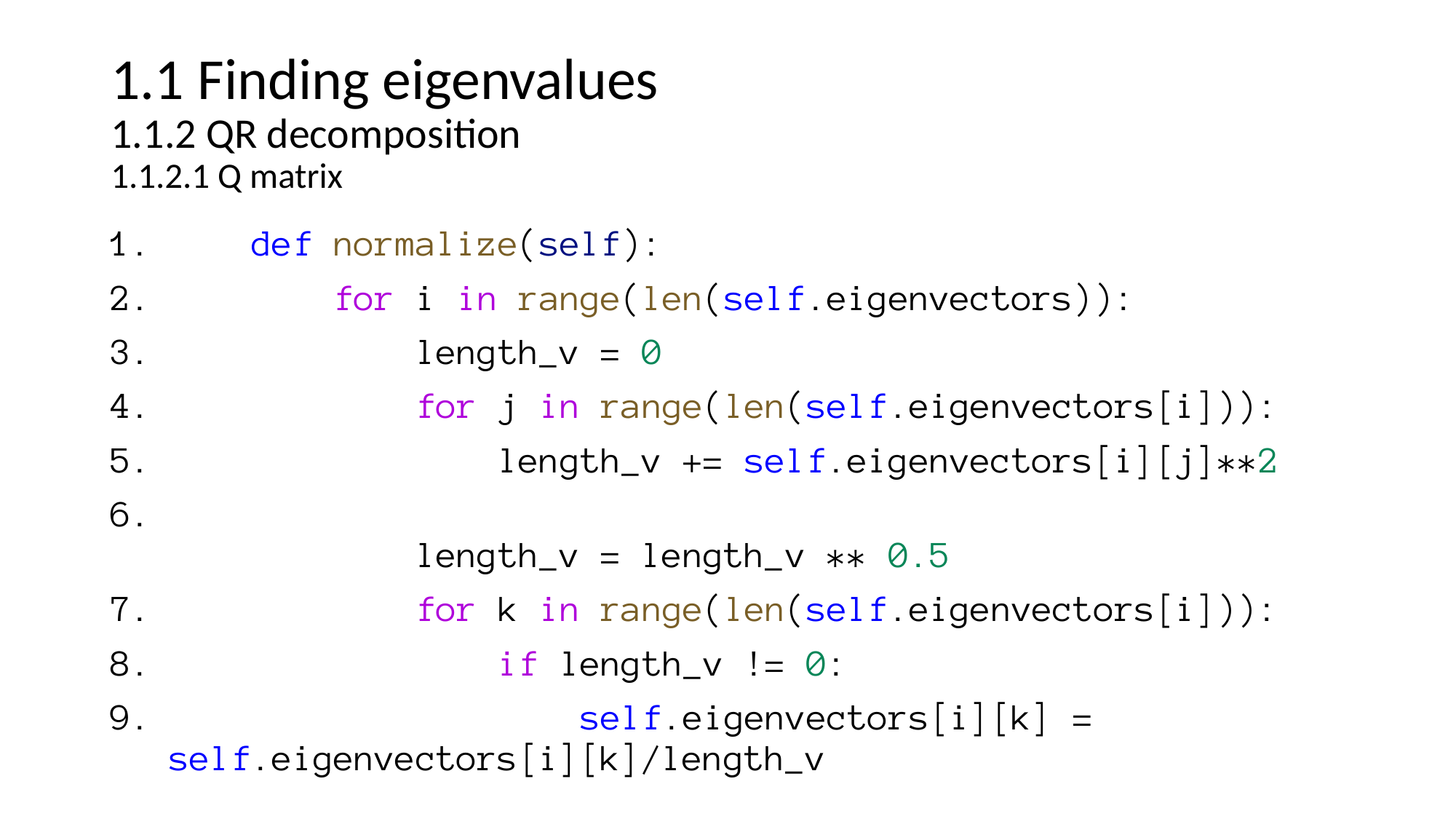

# 1.1 Finding eigenvalues 1.1.2 QR decomposition 1.1.2.1 Q matrix
    def normalize(self):
        for i in range(len(self.eigenvectors)):
            length_v = 0
            for j in range(len(self.eigenvectors[i])):
                length_v += self.eigenvectors[i][j]**2
            length_v = length_v ** 0.5
            for k in range(len(self.eigenvectors[i])):
                if length_v != 0:
                    self.eigenvectors[i][k] = self.eigenvectors[i][k]/length_v